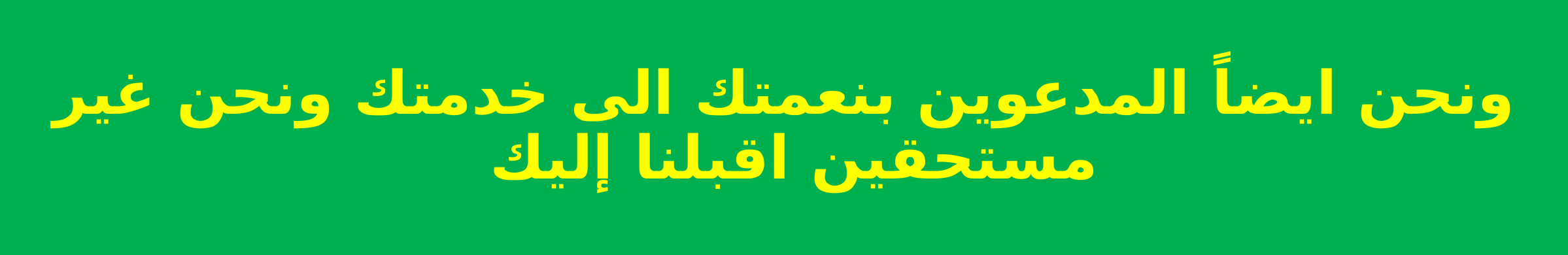

ونحن ايضاً المدعوين بنعمتك الى خدمتك ونحن غير مستحقين اقبلنا إليك